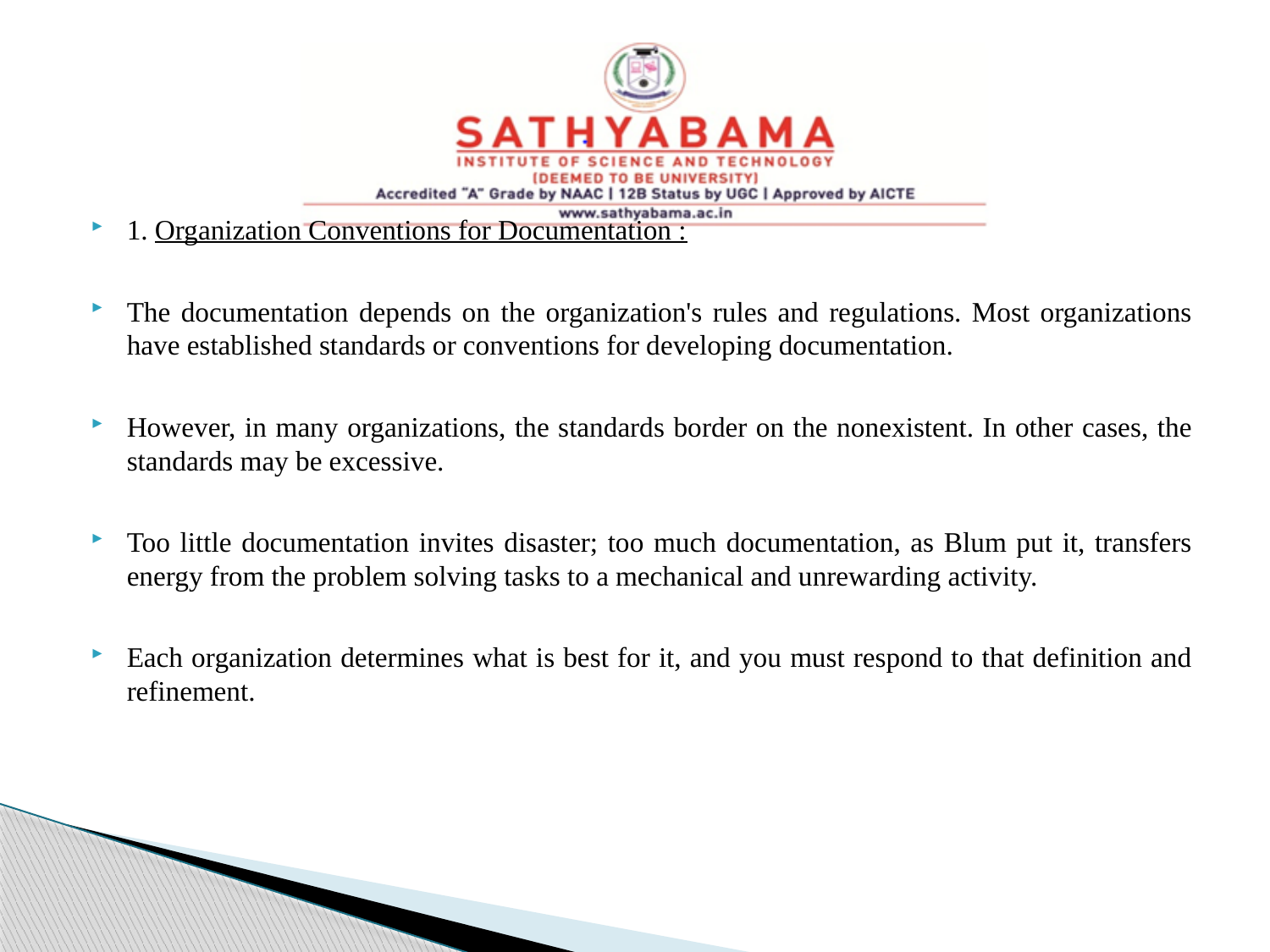

1. Organization Conventions for Documentation :

The documentation depends on the organization's rules and regulations. Most organizations have established standards or conventions for developing documentation.

However, in many organizations, the standards border on the nonexistent. In other cases, the standards may be excessive.

Too little documentation invites disaster; too much documentation, as Blum put it, transfers energy from the problem solving tasks to a mechanical and unrewarding activity.

Each organization determines what is best for it, and you must respond to that definition and refinement.